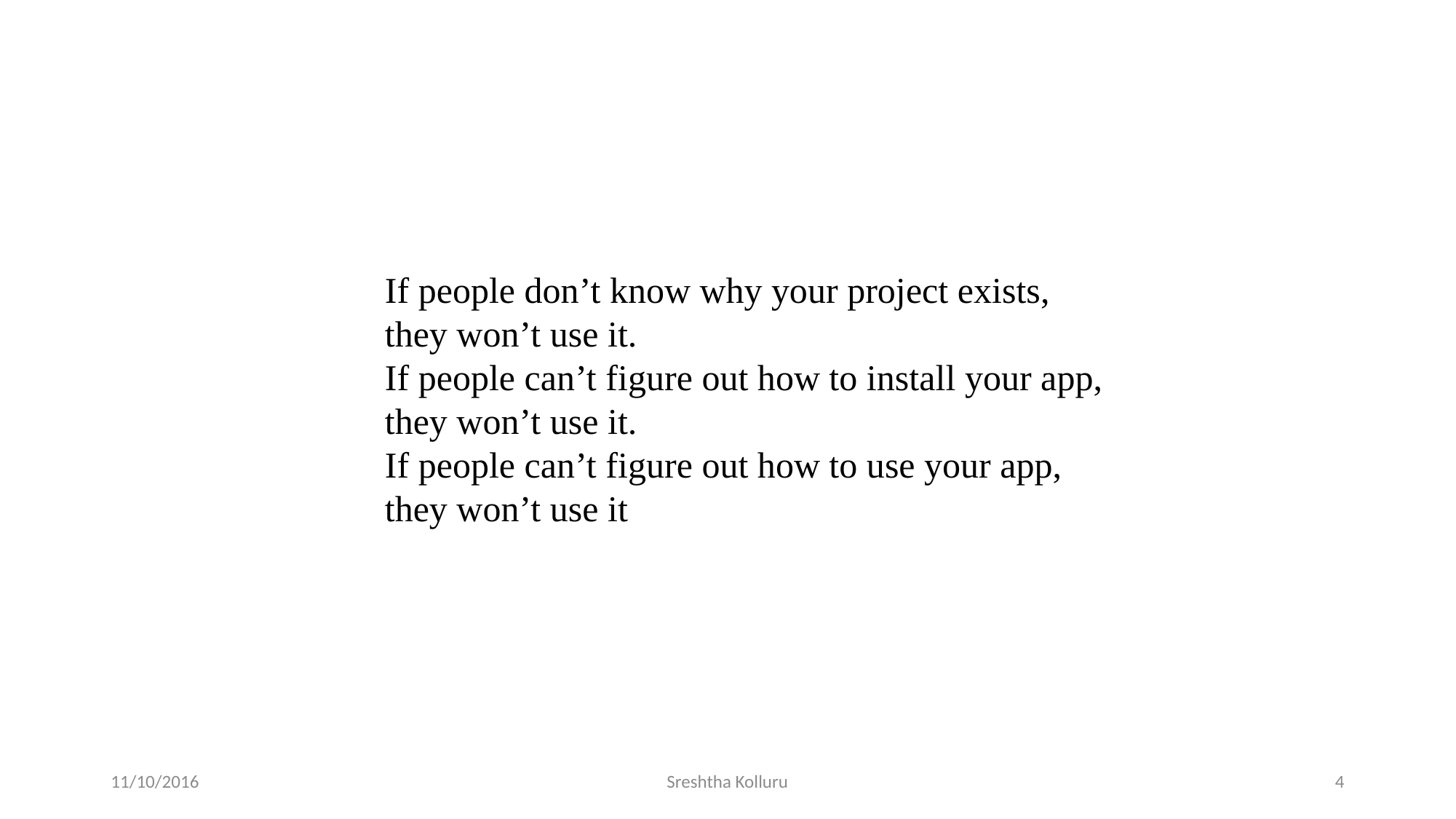

If people don’t know why your project exists,
they won’t use it.
If people can’t figure out how to install your app,
they won’t use it.
If people can’t figure out how to use your app,
they won’t use it
11/10/2016
Sreshtha Kolluru
4